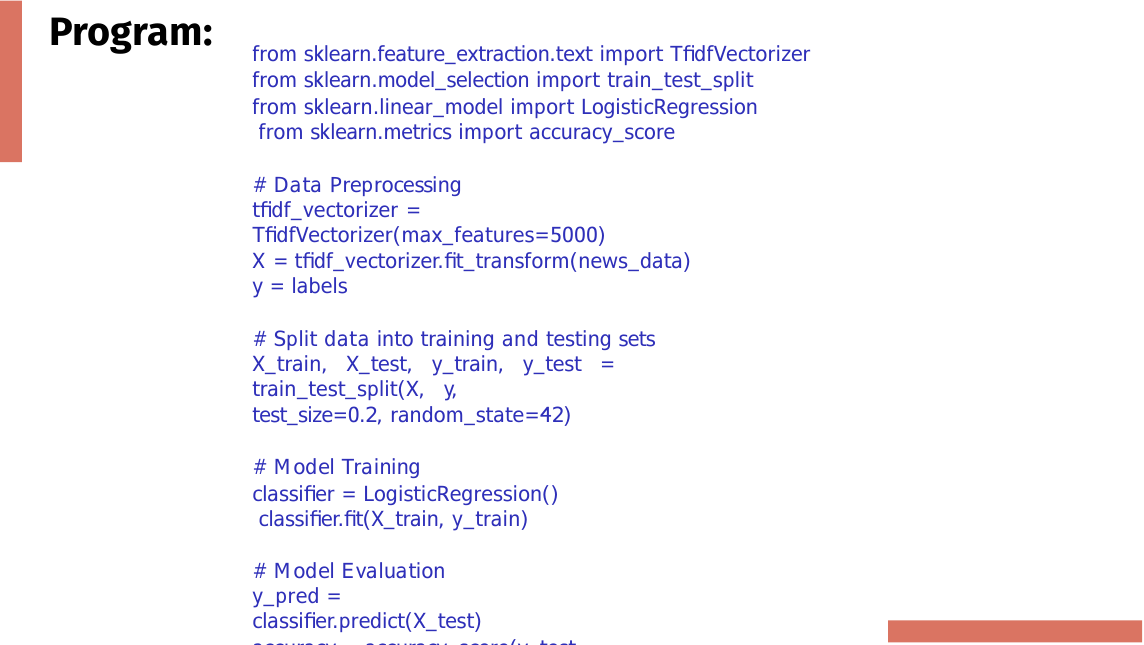

# Program:
from sklearn.feature_extraction.text import TﬁdfVectorizer  from sklearn.model_selection import train_test_split
from sklearn.linear_model import LogisticRegression  from sklearn.metrics import accuracy_score

# Data Preprocessing
tﬁdf_vectorizer = TﬁdfVectorizer(max_features=5000)
X = tﬁdf_vectorizer.ﬁt_transform(news_data)  y = labels

# Split data into training and testing sets
X_train,  X_test,  y_train,  y_test  =  train_test_split(X,  y,
test_size=0.2, random_state=42)

# Model Training
classiﬁer = LogisticRegression()  classiﬁer.ﬁt(X_train, y_train)

# Model Evaluation
y_pred = classiﬁer.predict(X_test)
accuracy = accuracy_score(y_test, y_pred)  print("Accuracy:", accuracy)